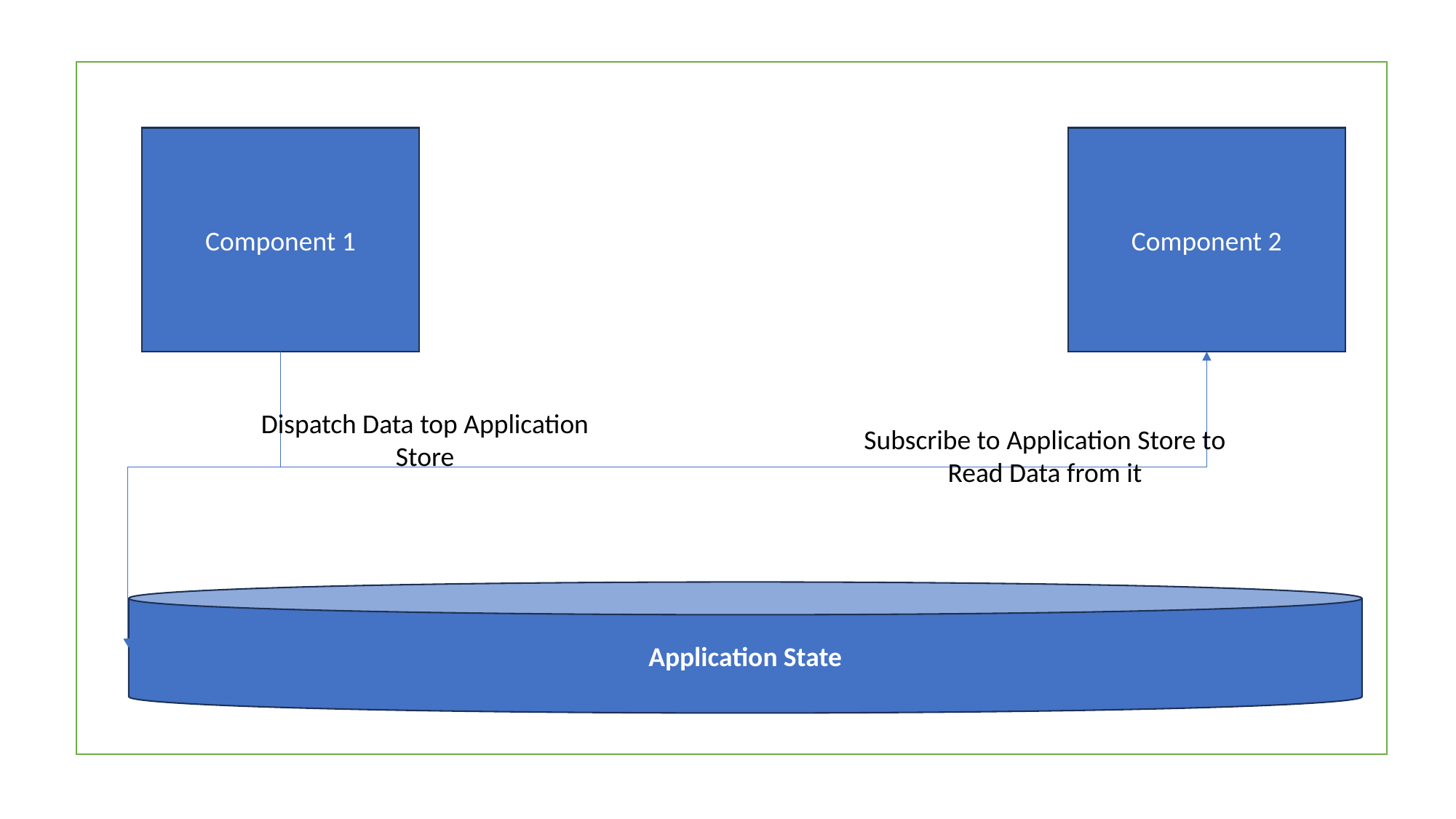

Component 1
Component 2
Dispatch Data top Application Store
Subscribe to Application Store to Read Data from it
Application State